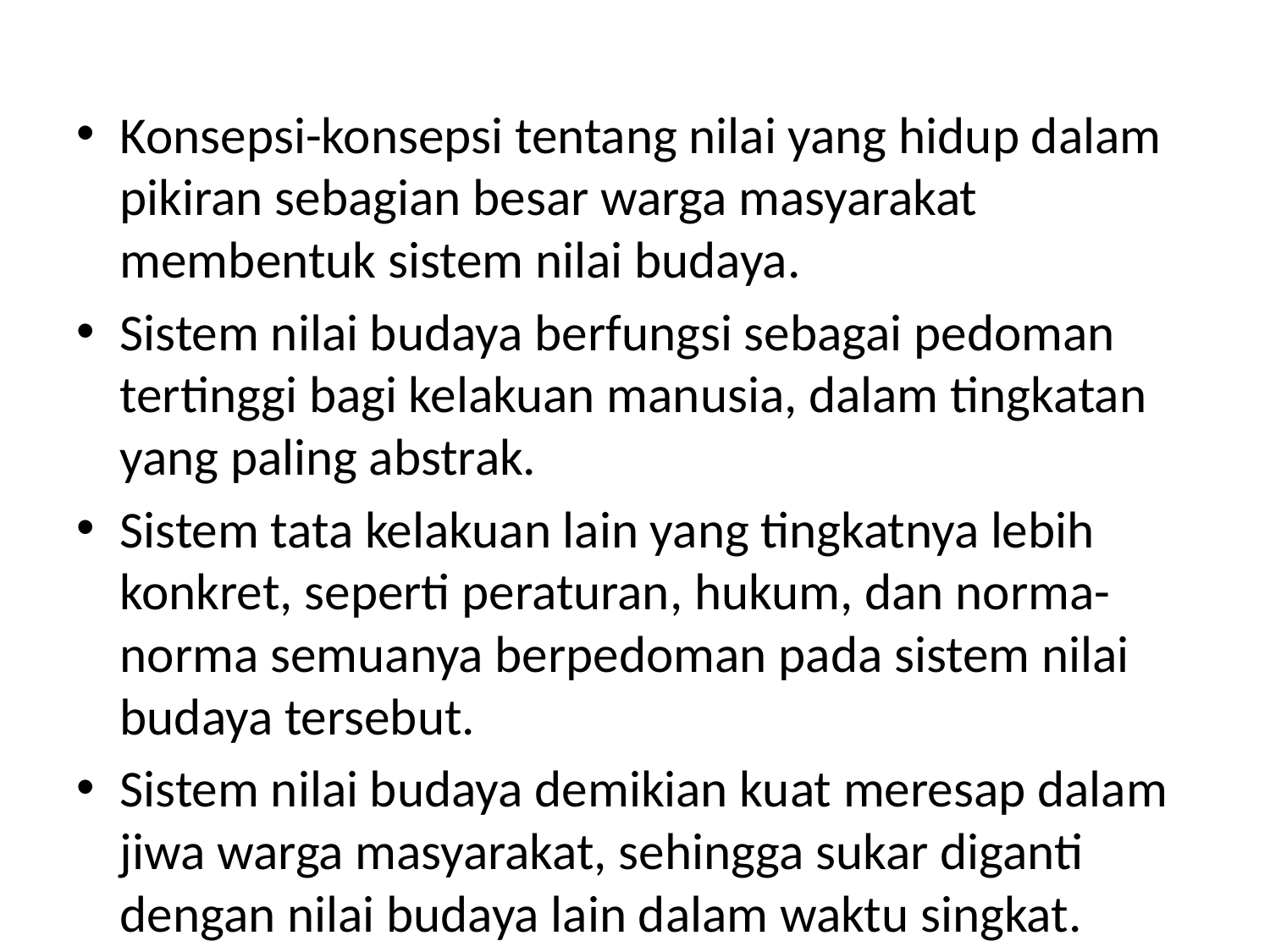

#
Konsepsi-konsepsi tentang nilai yang hidup dalam pikiran sebagian besar warga masyarakat membentuk sistem nilai budaya.
Sistem nilai budaya berfungsi sebagai pedoman tertinggi bagi kelakuan manusia, dalam tingkatan yang paling abstrak.
Sistem tata kelakuan lain yang tingkatnya lebih konkret, seperti peraturan, hukum, dan norma-norma semuanya berpedoman pada sistem nilai budaya tersebut.
Sistem nilai budaya demikian kuat meresap dalam jiwa warga masyarakat, sehingga sukar diganti dengan nilai budaya lain dalam waktu singkat.